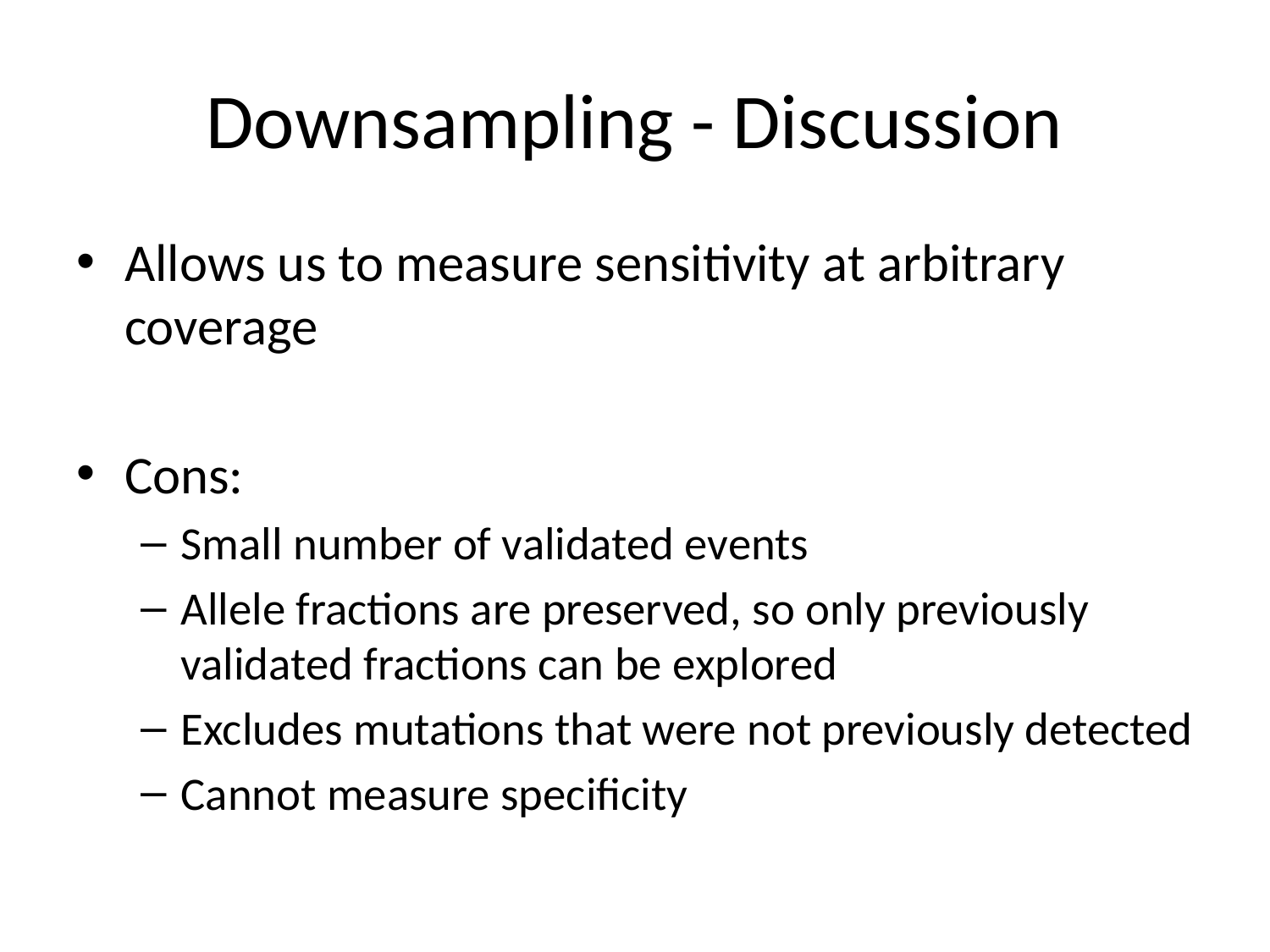

# Downsampling - Discussion
Allows us to measure sensitivity at arbitrary coverage

Cons:
Small number of validated events
Allele fractions are preserved, so only previously validated fractions can be explored
Excludes mutations that were not previously detected
Cannot measure specificity